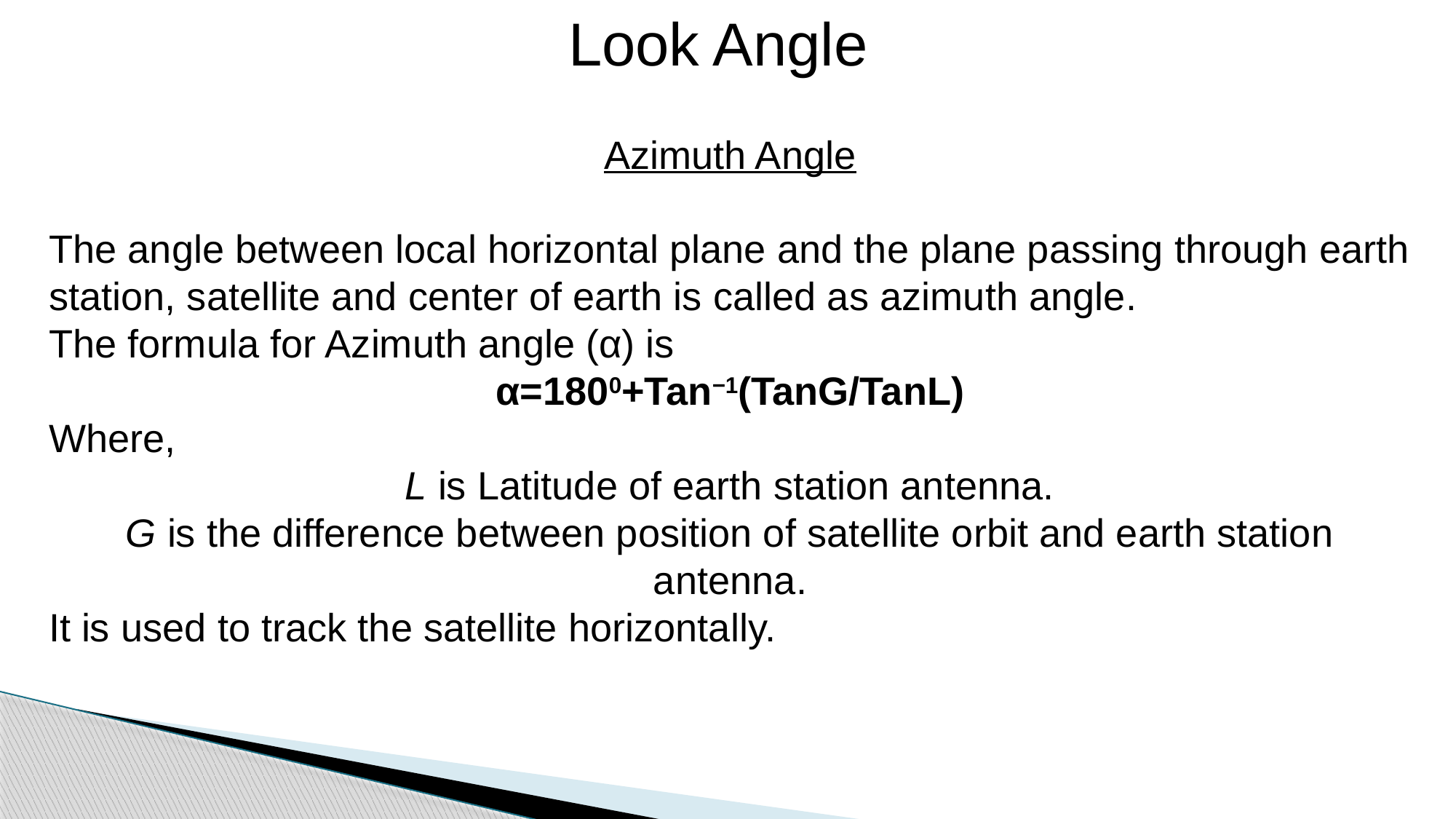

Look Angle
Azimuth Angle

The angle between local horizontal plane and the plane passing through earth station, satellite and center of earth is called as azimuth angle.
The formula for Azimuth angle (α) is
α=1800+Tan−1(TanG/TanL)
Where,
L is Latitude of earth station antenna.
G is the difference between position of satellite orbit and earth station antenna.
It is used to track the satellite horizontally.